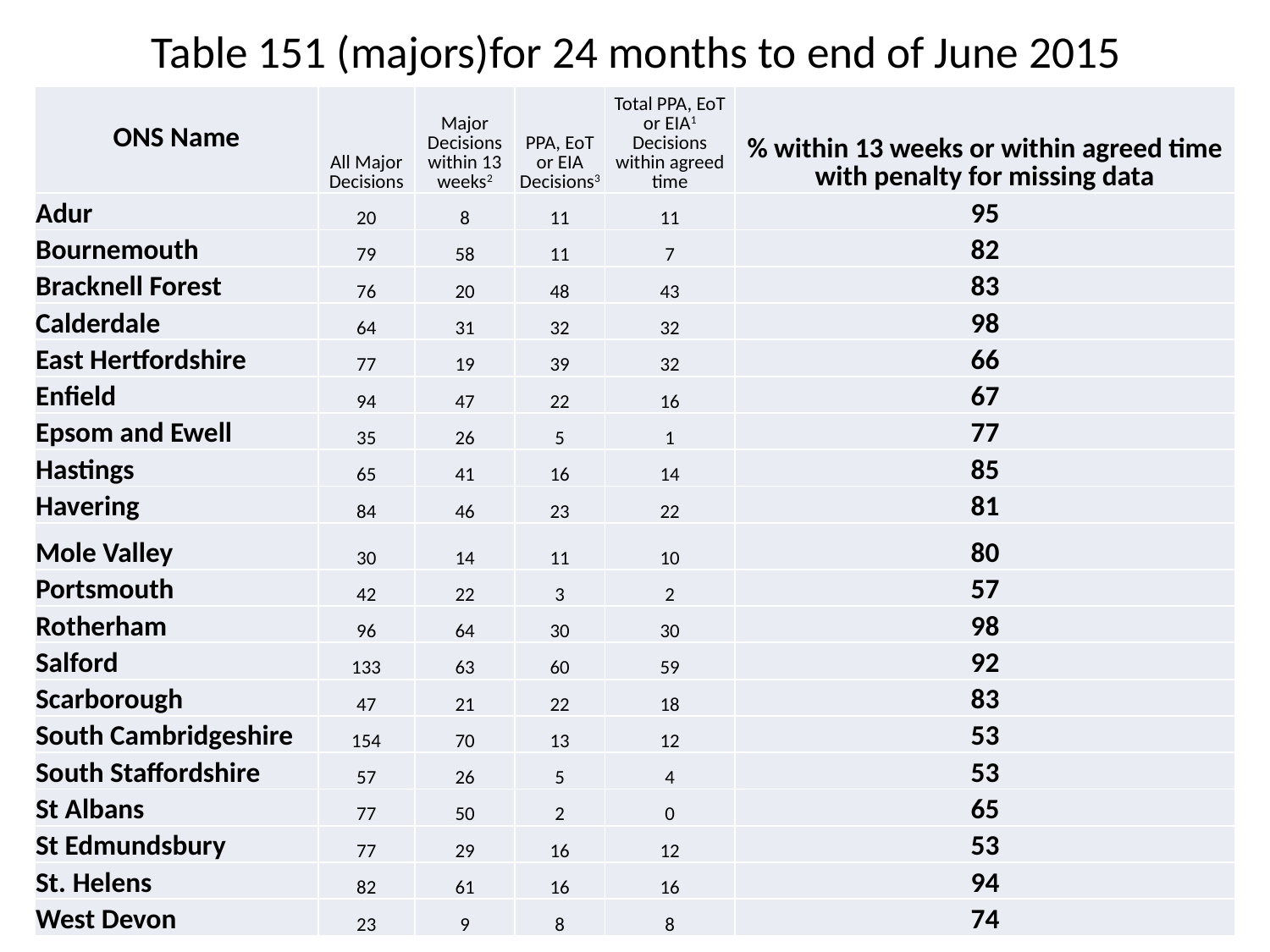

# Table 151 (majors)for 24 months to end of June 2015
| ONS Name | All Major Decisions | Major Decisions within 13 weeks2 | PPA, EoT or EIA Decisions3 | Total PPA, EoT or EIA1 Decisions within agreed time | % within 13 weeks or within agreed time with penalty for missing data |
| --- | --- | --- | --- | --- | --- |
| Adur | 20 | 8 | 11 | 11 | 95 |
| Bournemouth | 79 | 58 | 11 | 7 | 82 |
| Bracknell Forest | 76 | 20 | 48 | 43 | 83 |
| Calderdale | 64 | 31 | 32 | 32 | 98 |
| East Hertfordshire | 77 | 19 | 39 | 32 | 66 |
| Enfield | 94 | 47 | 22 | 16 | 67 |
| Epsom and Ewell | 35 | 26 | 5 | 1 | 77 |
| Hastings | 65 | 41 | 16 | 14 | 85 |
| Havering | 84 | 46 | 23 | 22 | 81 |
| Mole Valley | 30 | 14 | 11 | 10 | 80 |
| Portsmouth | 42 | 22 | 3 | 2 | 57 |
| Rotherham | 96 | 64 | 30 | 30 | 98 |
| Salford | 133 | 63 | 60 | 59 | 92 |
| Scarborough | 47 | 21 | 22 | 18 | 83 |
| South Cambridgeshire | 154 | 70 | 13 | 12 | 53 |
| South Staffordshire | 57 | 26 | 5 | 4 | 53 |
| St Albans | 77 | 50 | 2 | 0 | 65 |
| St Edmundsbury | 77 | 29 | 16 | 12 | 53 |
| St. Helens | 82 | 61 | 16 | 16 | 94 |
| West Devon | 23 | 9 | 8 | 8 | 74 |